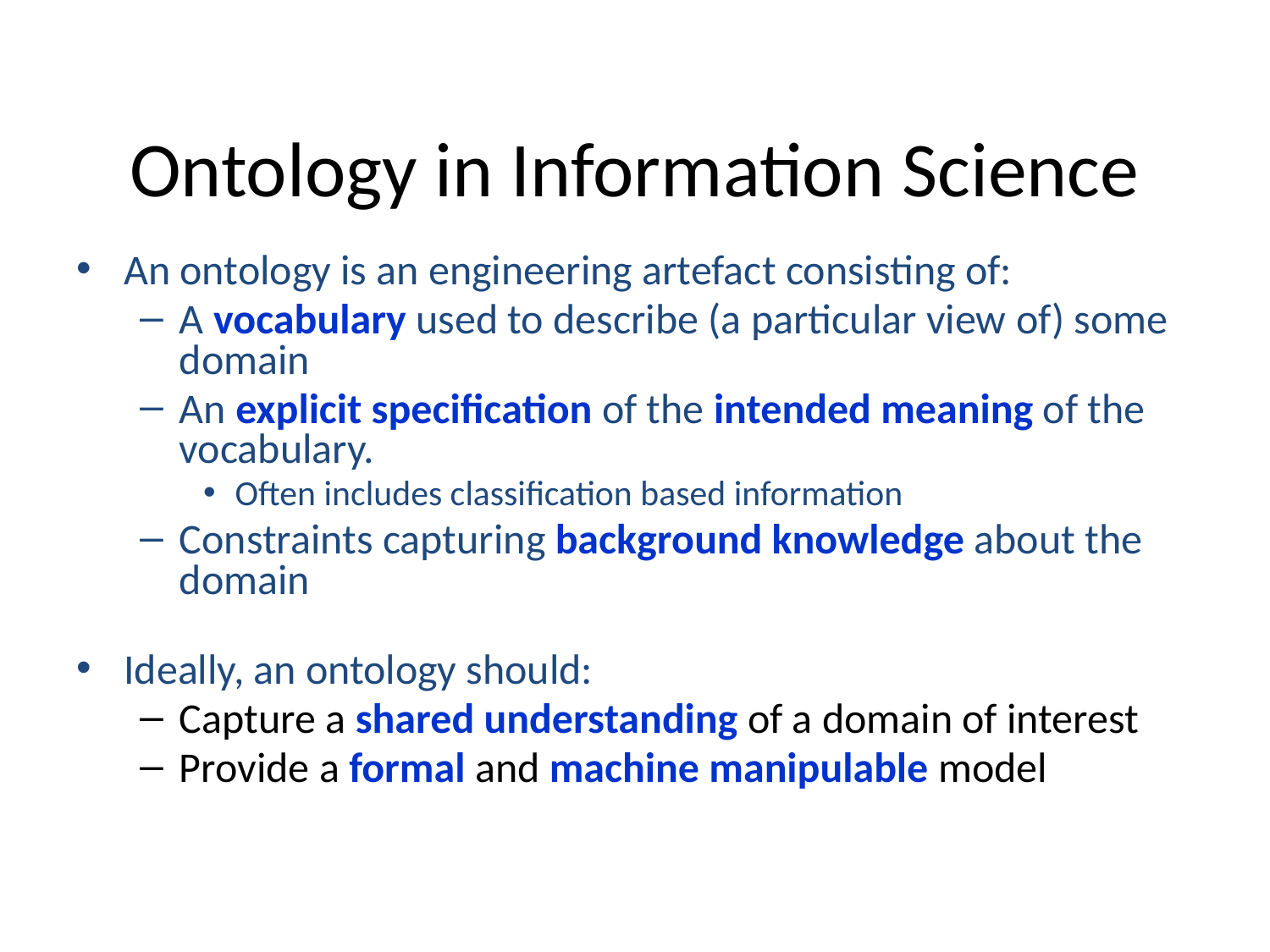

# Ontology in Information Science
An ontology is an engineering artefact consisting of:
A vocabulary used to describe (a particular view of) some domain
An explicit specification of the intended meaning of the vocabulary.
Often includes classification based information
Constraints capturing background knowledge about the domain

Ideally, an ontology should:
Capture a shared understanding of a domain of interest
Provide a formal and machine manipulable model